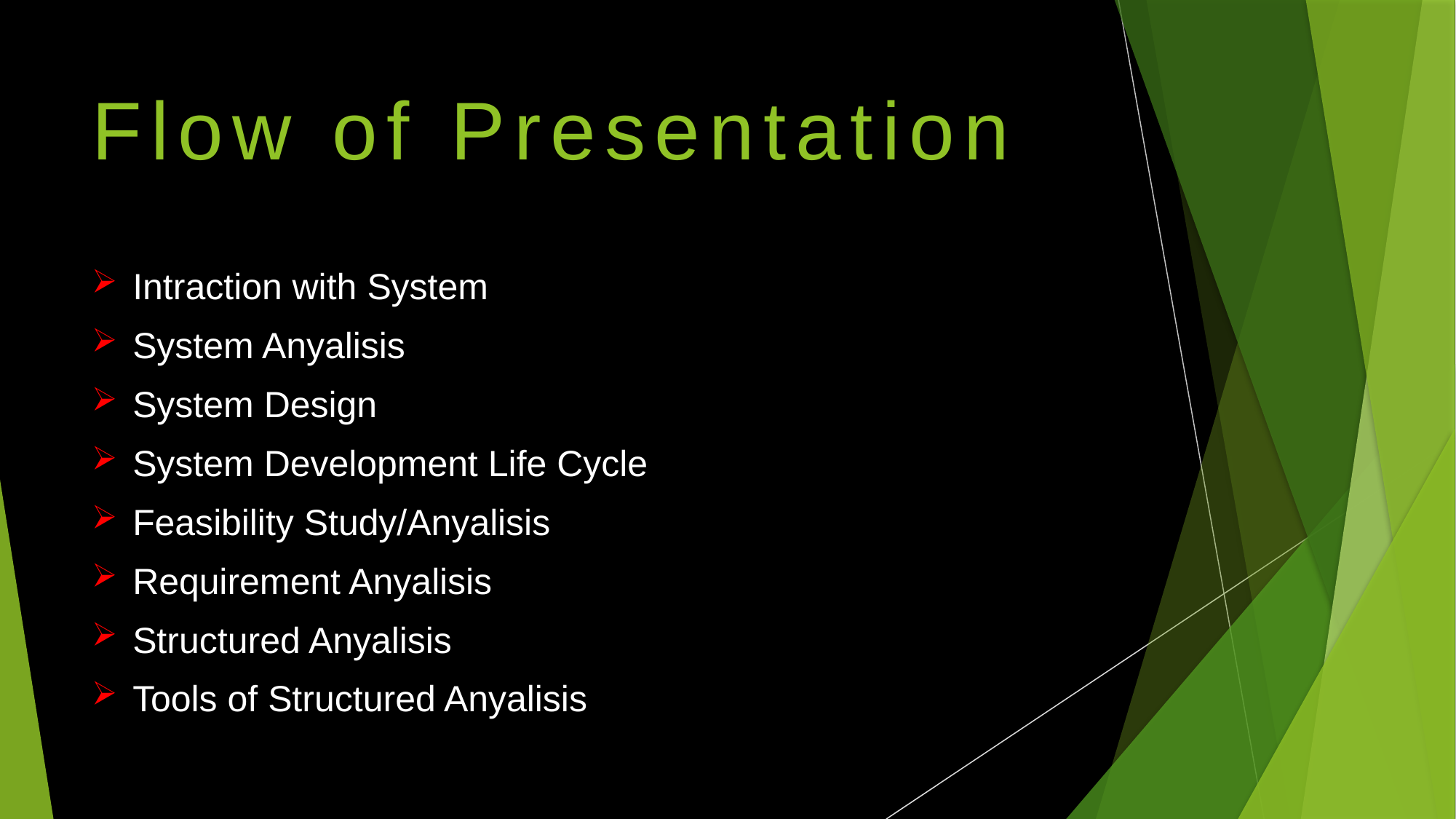

# Flow of Presentation
Intraction with System
System Anyalisis
System Design
System Development Life Cycle
Feasibility Study/Anyalisis
Requirement Anyalisis
Structured Anyalisis
Tools of Structured Anyalisis